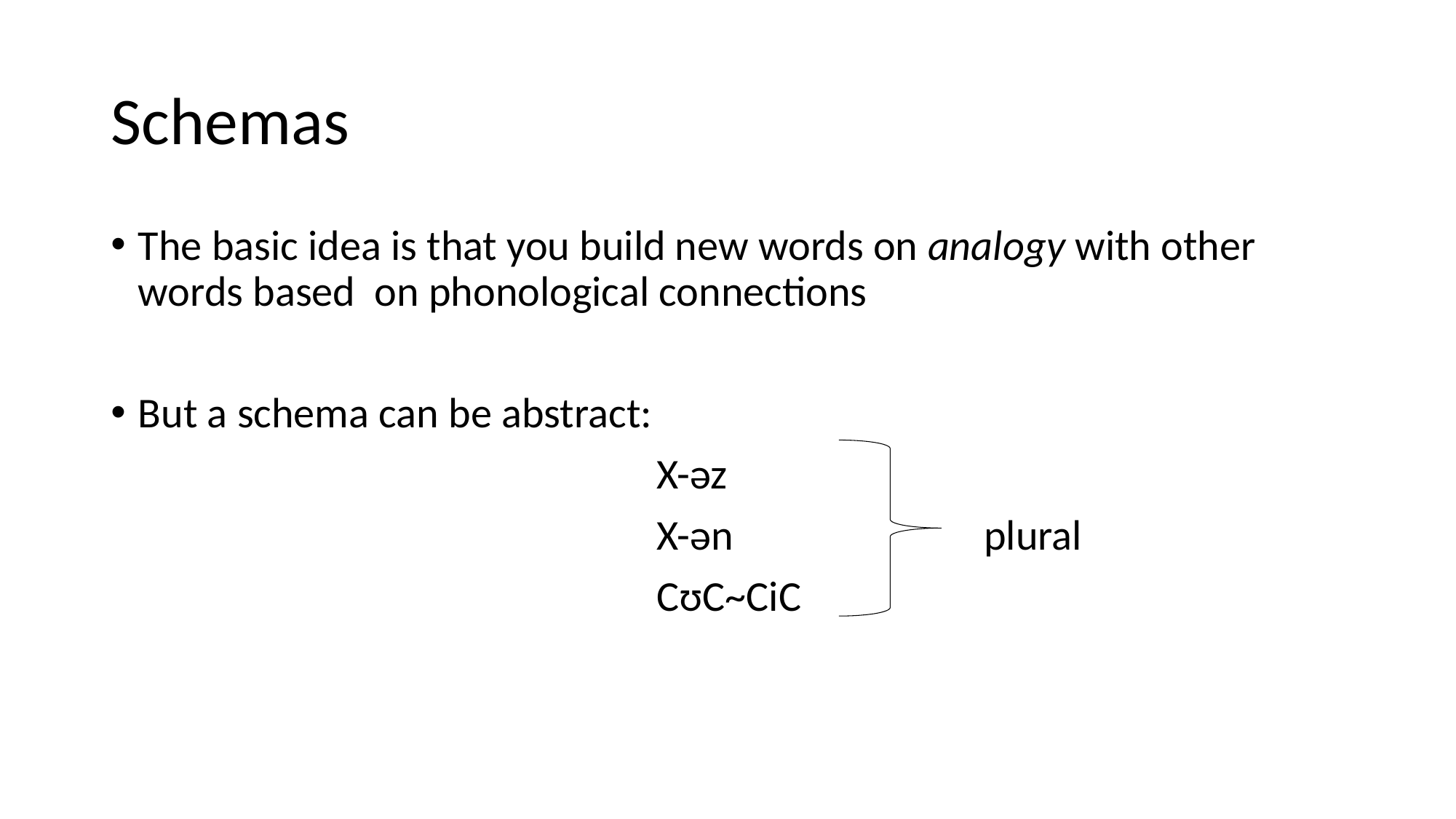

# Schemas
The basic idea is that you build new words on analogy with other words based  on phonological connections

But a schema can be abstract:
					X-əz
					X-ən			plural
					CʊC~CiC